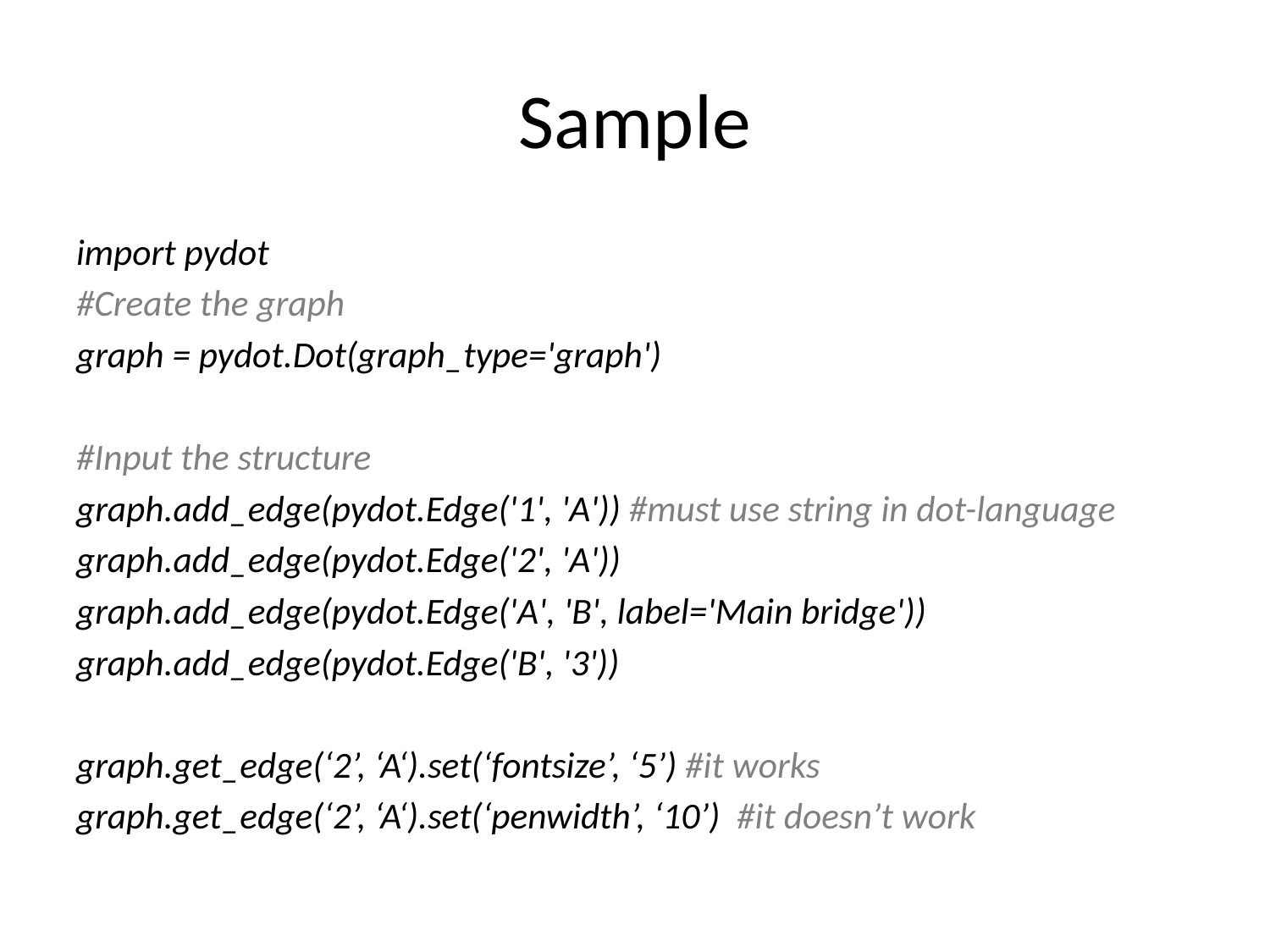

# Sample
import pydot
#Create the graph
graph = pydot.Dot(graph_type='graph')

#Input the structure
graph.add_edge(pydot.Edge('1', 'A')) #must use string in dot-language
graph.add_edge(pydot.Edge('2', 'A'))
graph.add_edge(pydot.Edge('A', 'B', label='Main bridge'))
graph.add_edge(pydot.Edge('B', '3'))

graph.get_edge(‘2’, ‘A‘).set(‘fontsize’, ‘5’) #it works
graph.get_edge(‘2’, ‘A‘).set(‘penwidth’, ‘10’)  #it doesn’t work